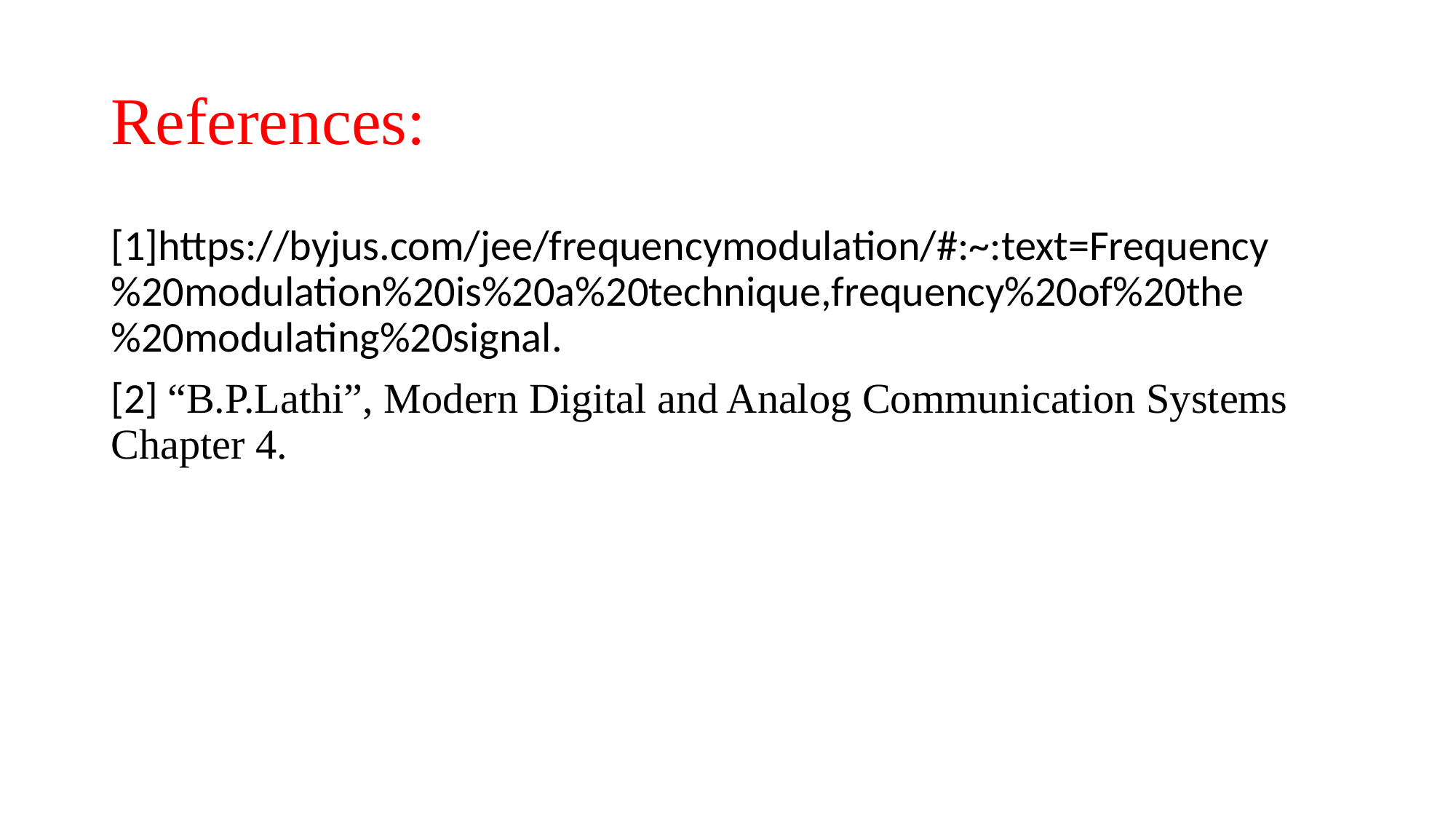

# References:
[1]https://byjus.com/jee/frequencymodulation/#:~:text=Frequency%20modulation%20is%20a%20technique,frequency%20of%20the%20modulating%20signal.
[2] “B.P.Lathi”, Modern Digital and Analog Communication Systems  Chapter 4.